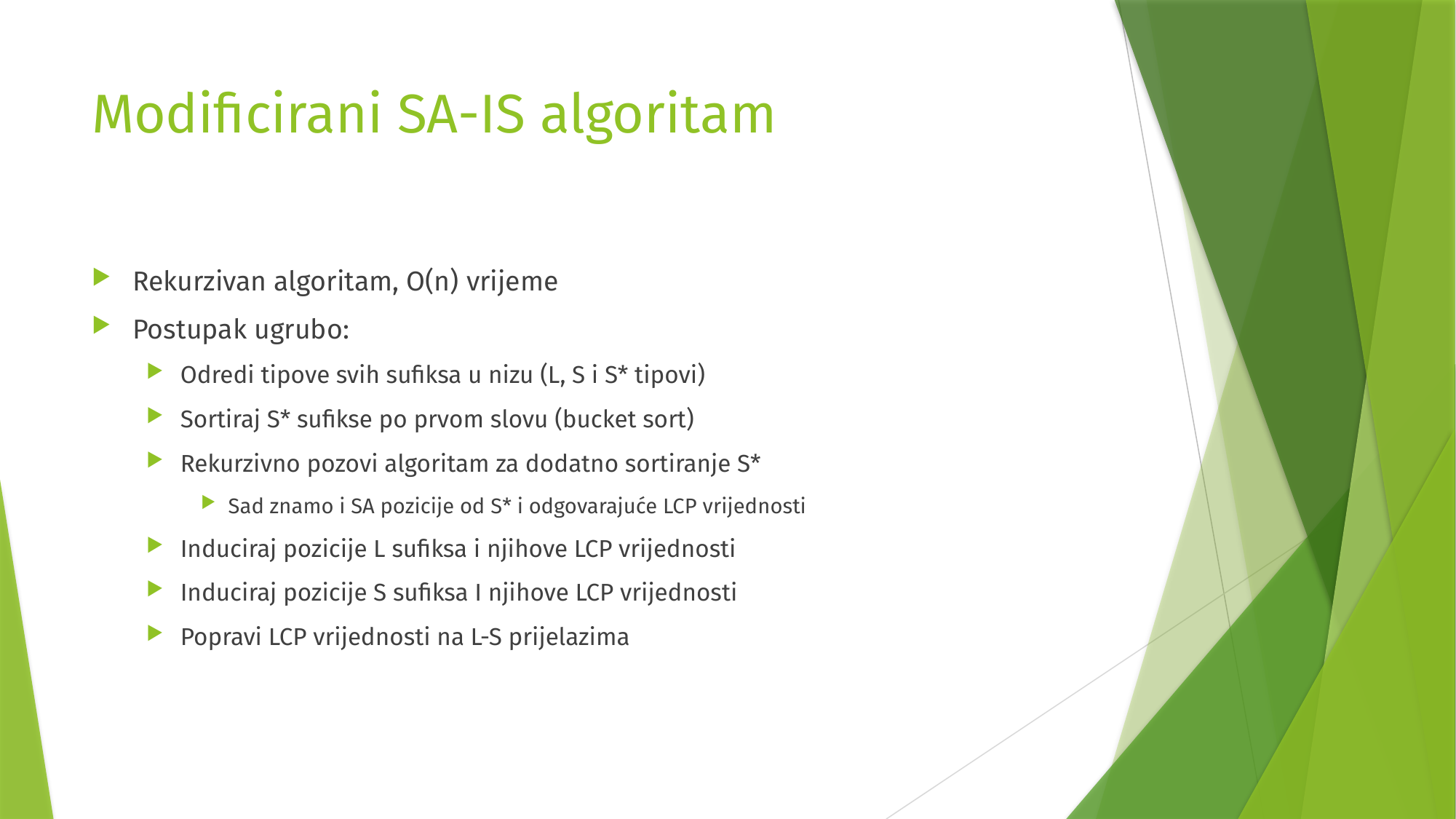

# Modificirani SA-IS algoritam
Rekurzivan algoritam, O(n) vrijeme
Postupak ugrubo:
Odredi tipove svih sufiksa u nizu (L, S i S* tipovi)
Sortiraj S* sufikse po prvom slovu (bucket sort)
Rekurzivno pozovi algoritam za dodatno sortiranje S*
Sad znamo i SA pozicije od S* i odgovarajuće LCP vrijednosti
Induciraj pozicije L sufiksa i njihove LCP vrijednosti
Induciraj pozicije S sufiksa I njihove LCP vrijednosti
Popravi LCP vrijednosti na L-S prijelazima